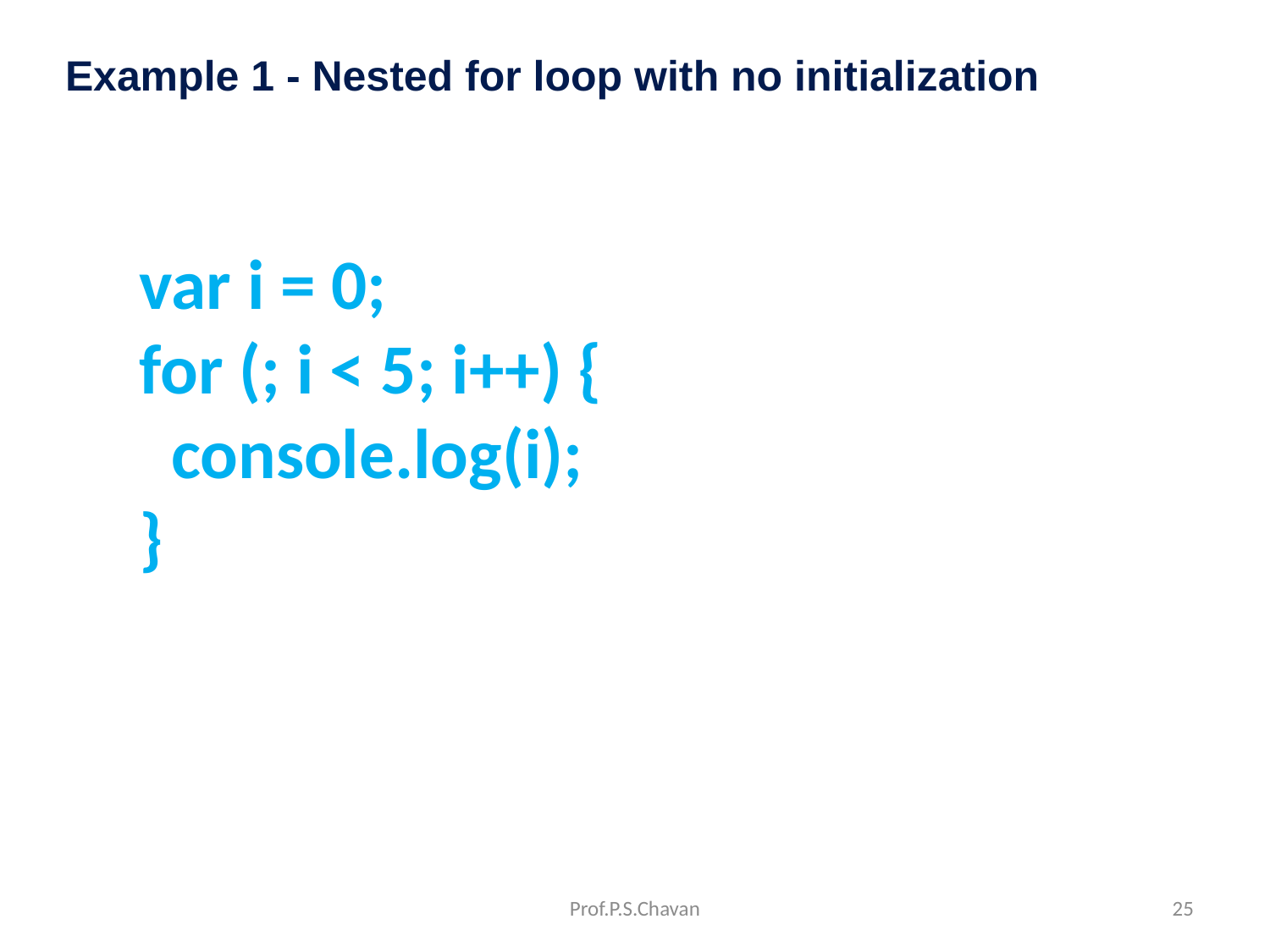

Example 1 - Nested for loop with no initialization
var i = 0;
for (; i < 5; i++) {
  console.log(i);
}
Prof.P.S.Chavan
25